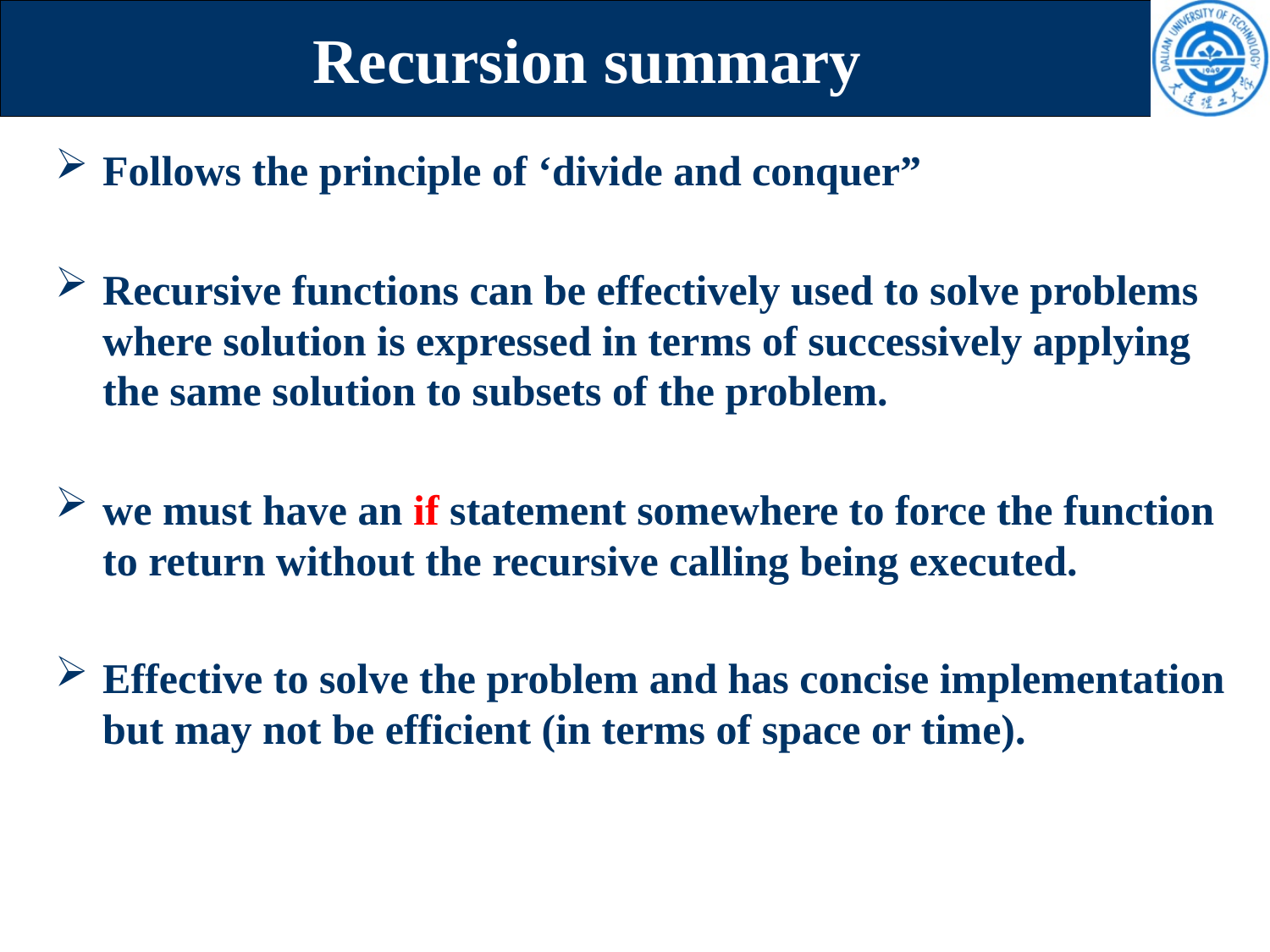

# Recursion summary
Follows the principle of ‘divide and conquer”

Recursive functions can be effectively used to solve problems where solution is expressed in terms of successively applying the same solution to subsets of the problem.

we must have an if statement somewhere to force the function to return without the recursive calling being executed.

Effective to solve the problem and has concise implementation but may not be efficient (in terms of space or time).